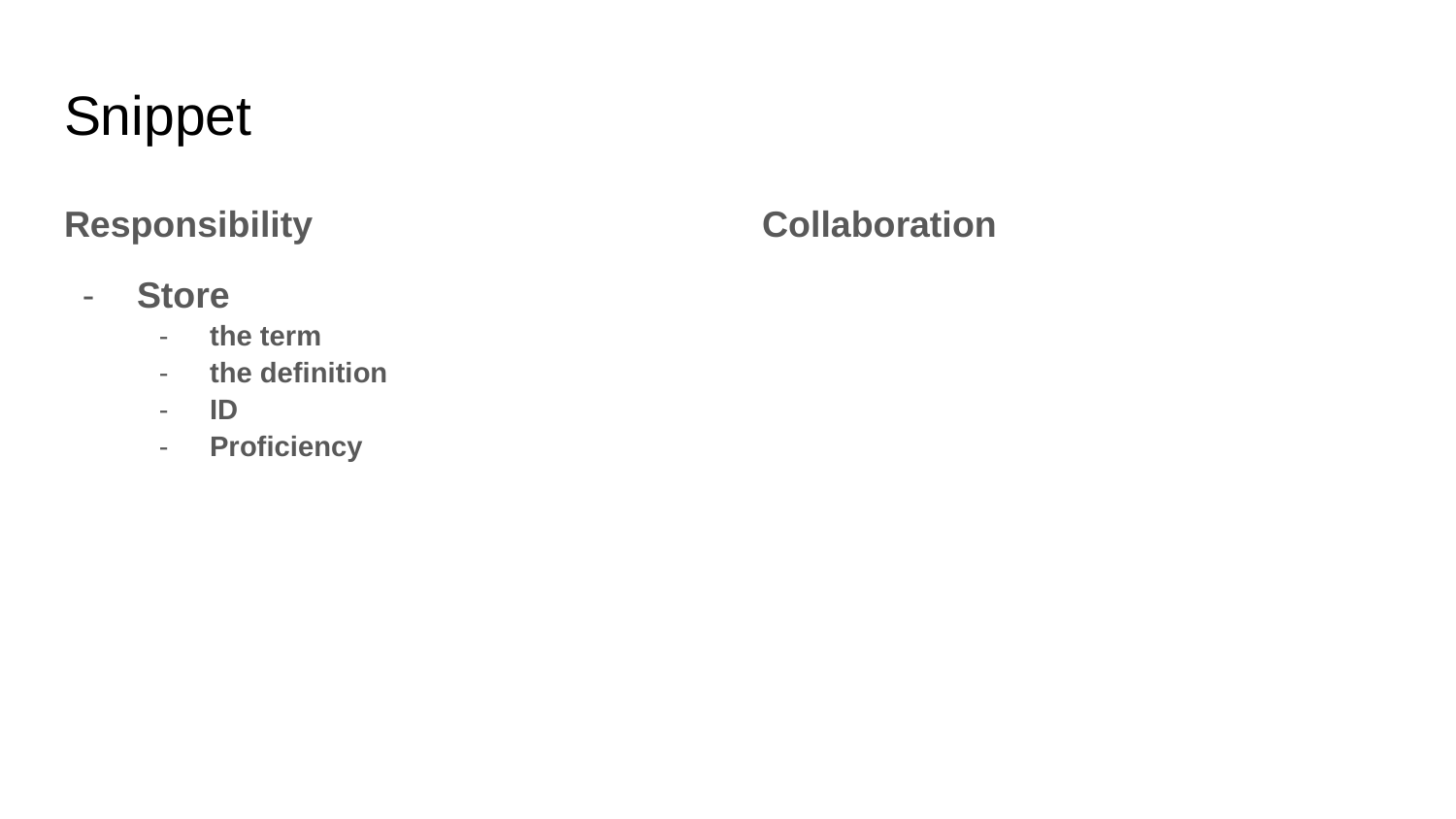

# Snippet
Responsibility
Store
the term
the definition
ID
Proficiency

Collaboration